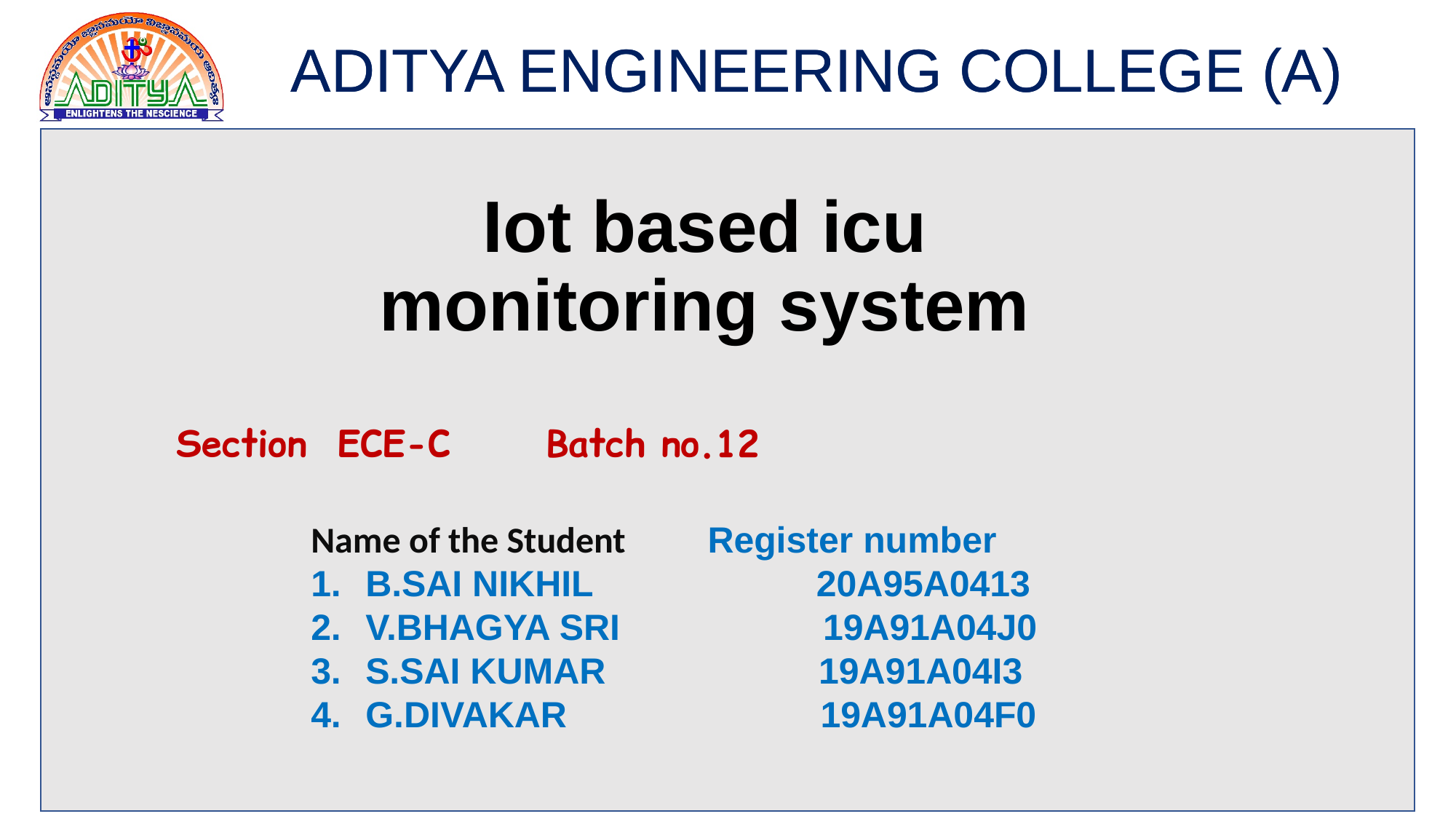

Iot based icu monitoring system

Section  ECE-C      Batch no.12
Name of the Student          Register number
B.SAI NIKHIL                      20A95A0413
V.BHAGYA SRI                    19A91A04J0
S.SAI KUMAR                     19A91A04I3
G.DIVAKAR                         19A91A04F0